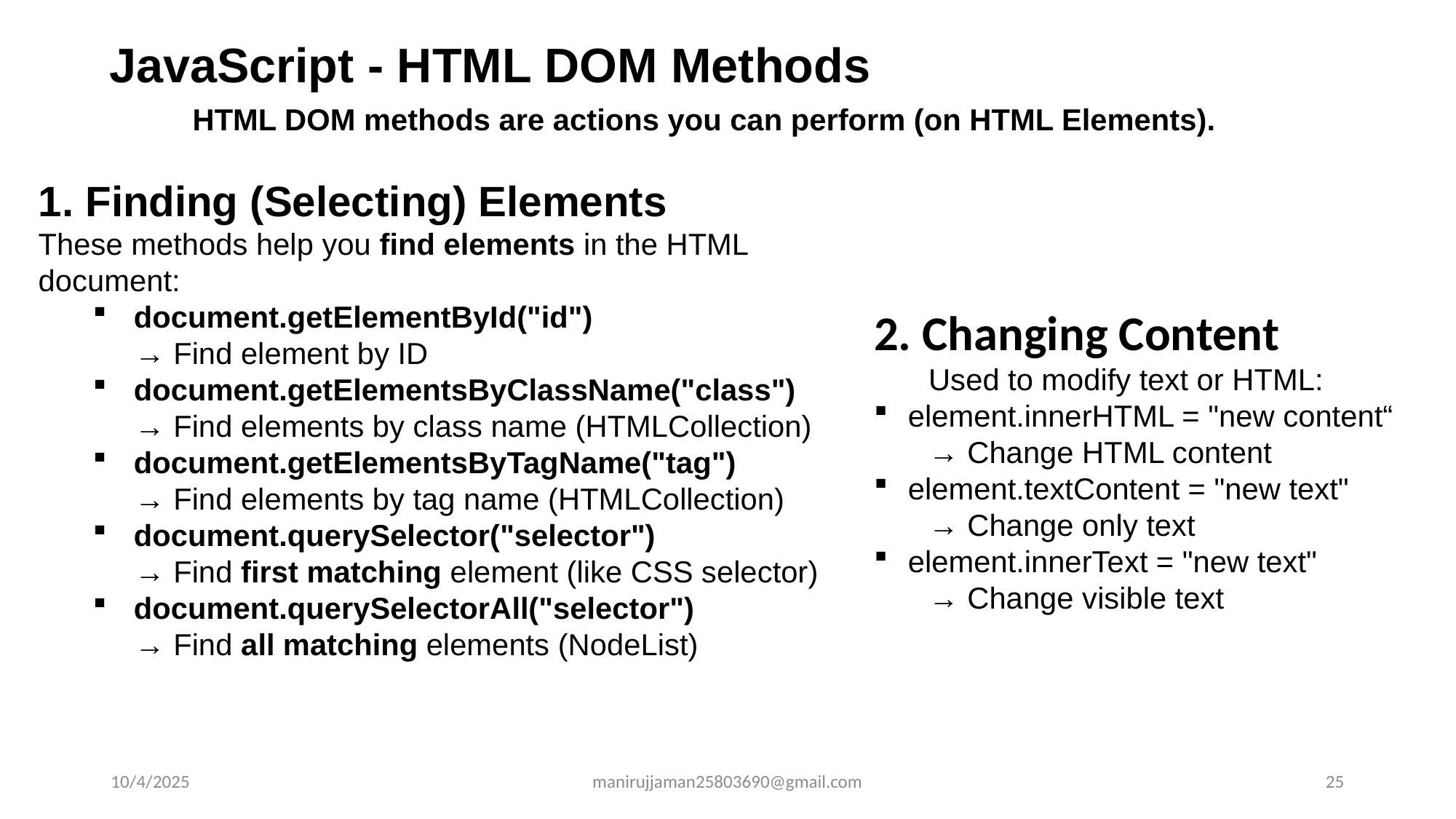

JavaScript - HTML DOM Methods
HTML DOM methods are actions you can perform (on HTML Elements).
1. Finding (Selecting) Elements
These methods help you find elements in the HTML document:
document.getElementById("id")
     → Find element by ID
document.getElementsByClassName("class")
     → Find elements by class name (HTMLCollection)
document.getElementsByTagName("tag")
     → Find elements by tag name (HTMLCollection)
document.querySelector("selector")
     → Find first matching element (like CSS selector)
document.querySelectorAll("selector")
     → Find all matching elements (NodeList)
2. Changing Content
Used to modify text or HTML:
element.innerHTML = "new content“
→ Change HTML content
element.textContent = "new text"
→ Change only text
element.innerText = "new text"
→ Change visible text
10/4/2025
manirujjaman25803690@gmail.com
25